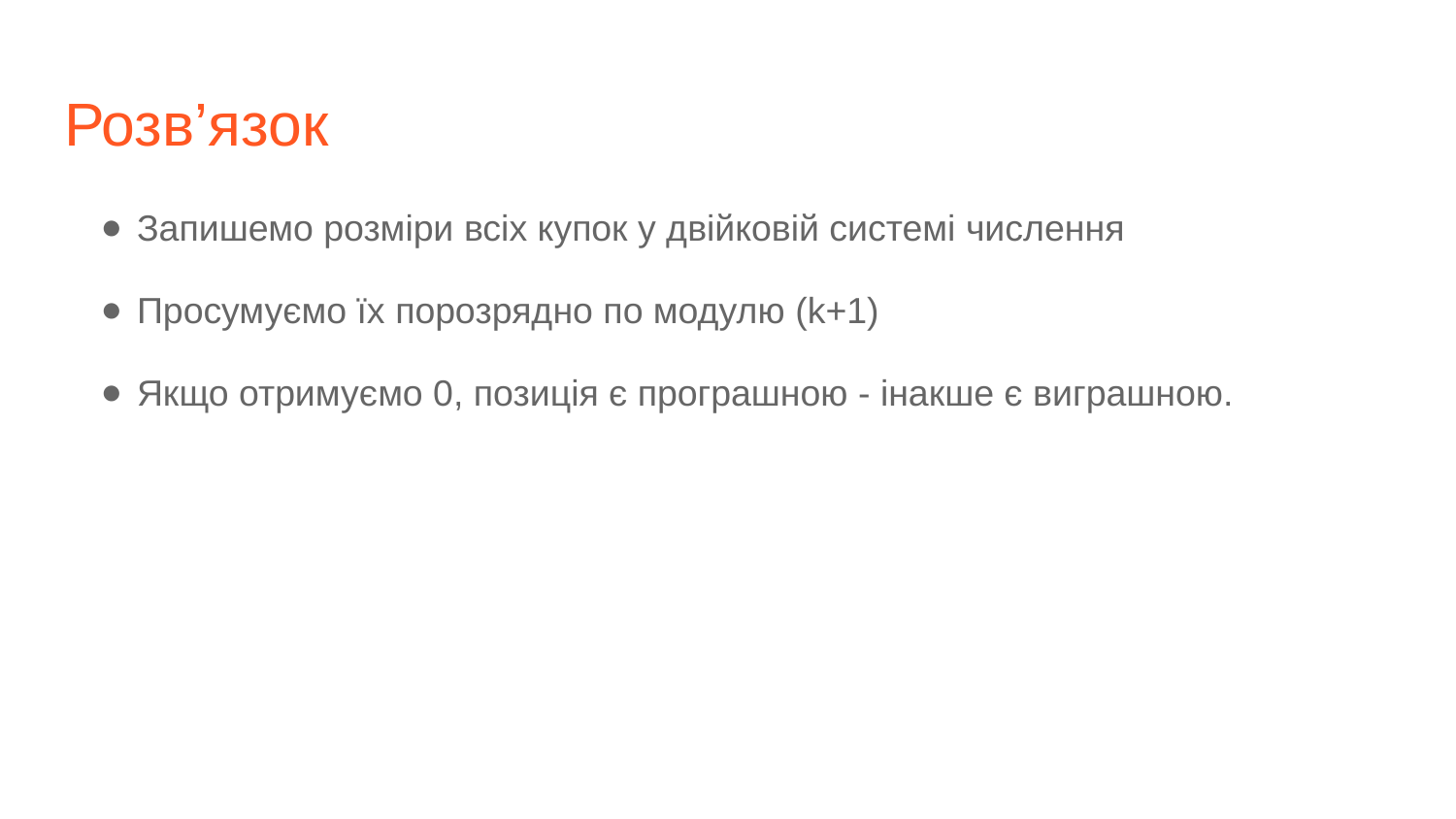

# Розв’язок
Запишемо розміри всіх купок у двійковій системі числення
Просумуємо їх порозрядно по модулю (k+1)
Якщо отримуємо 0, позиція є програшною - інакше є виграшною.